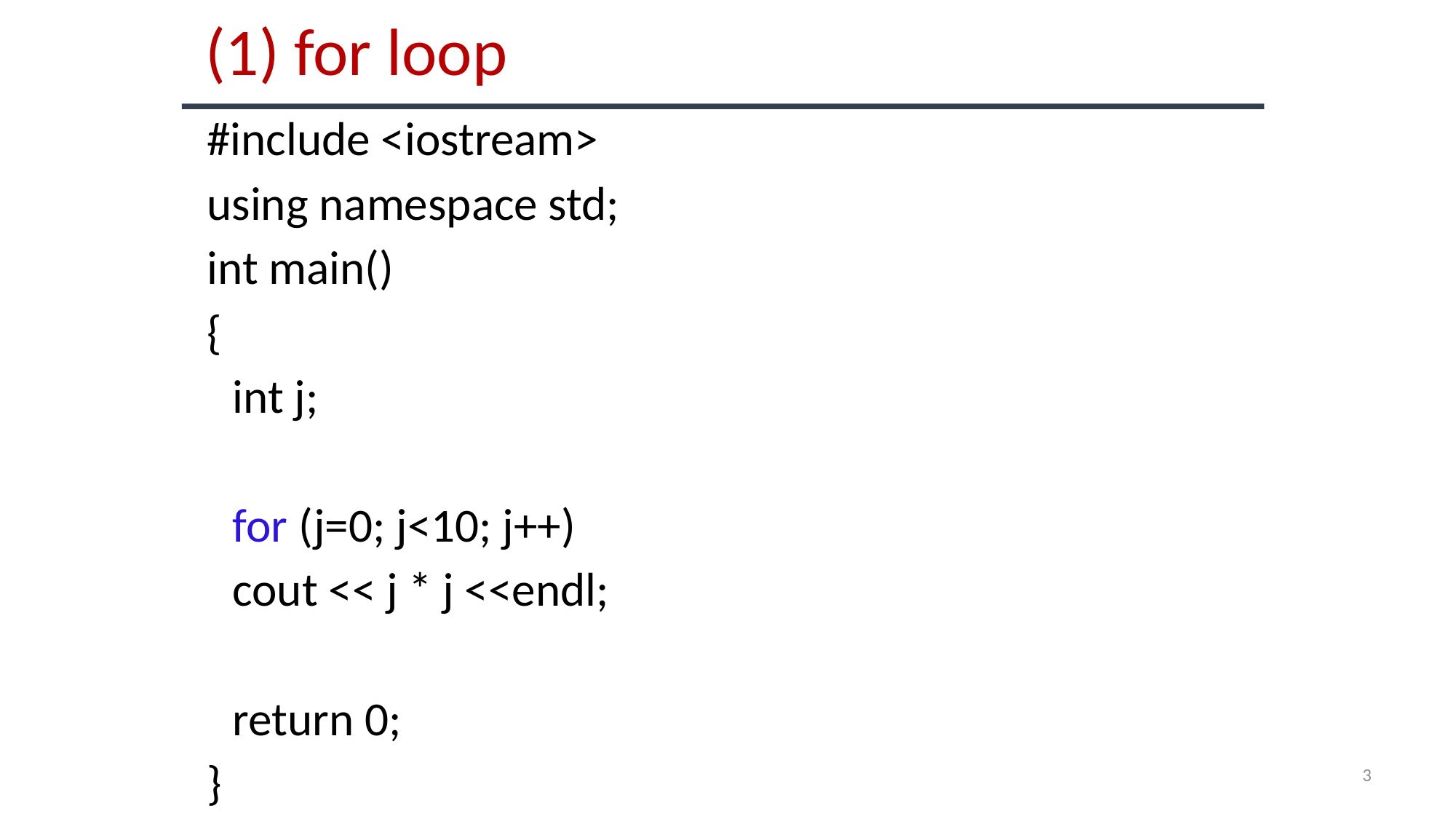

# (1) for loop

#include <iostream>
using namespace std;
int main()
{
	int j;

	for (j=0; j<10; j++)
		cout << j * j <<endl;

	return 0;
}
3